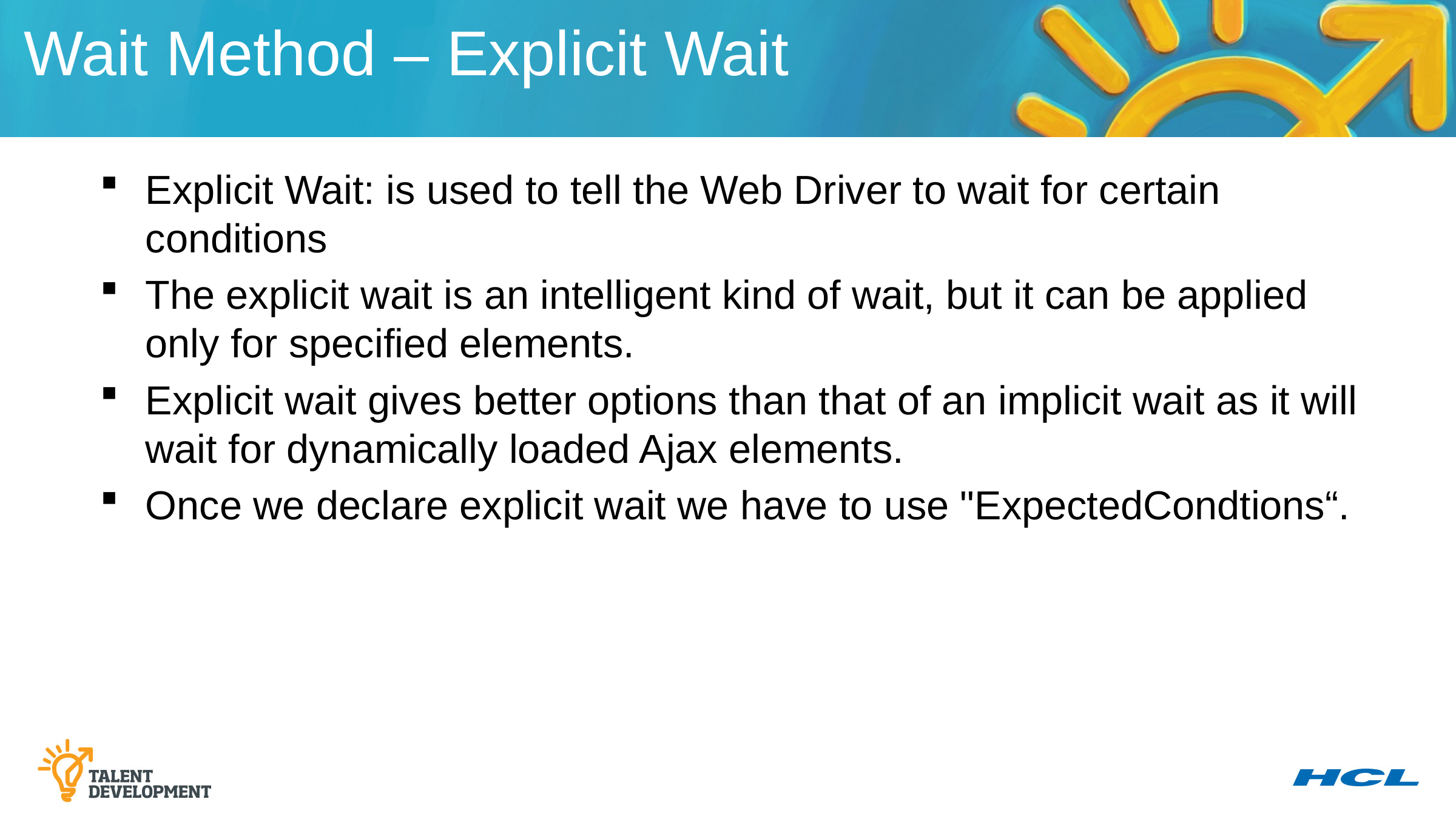

Wait Method – Explicit Wait
Explicit Wait: is used to tell the Web Driver to wait for certain conditions
The explicit wait is an intelligent kind of wait, but it can be applied only for specified elements.
Explicit wait gives better options than that of an implicit wait as it will wait for dynamically loaded Ajax elements.
Once we declare explicit wait we have to use "ExpectedCondtions“.